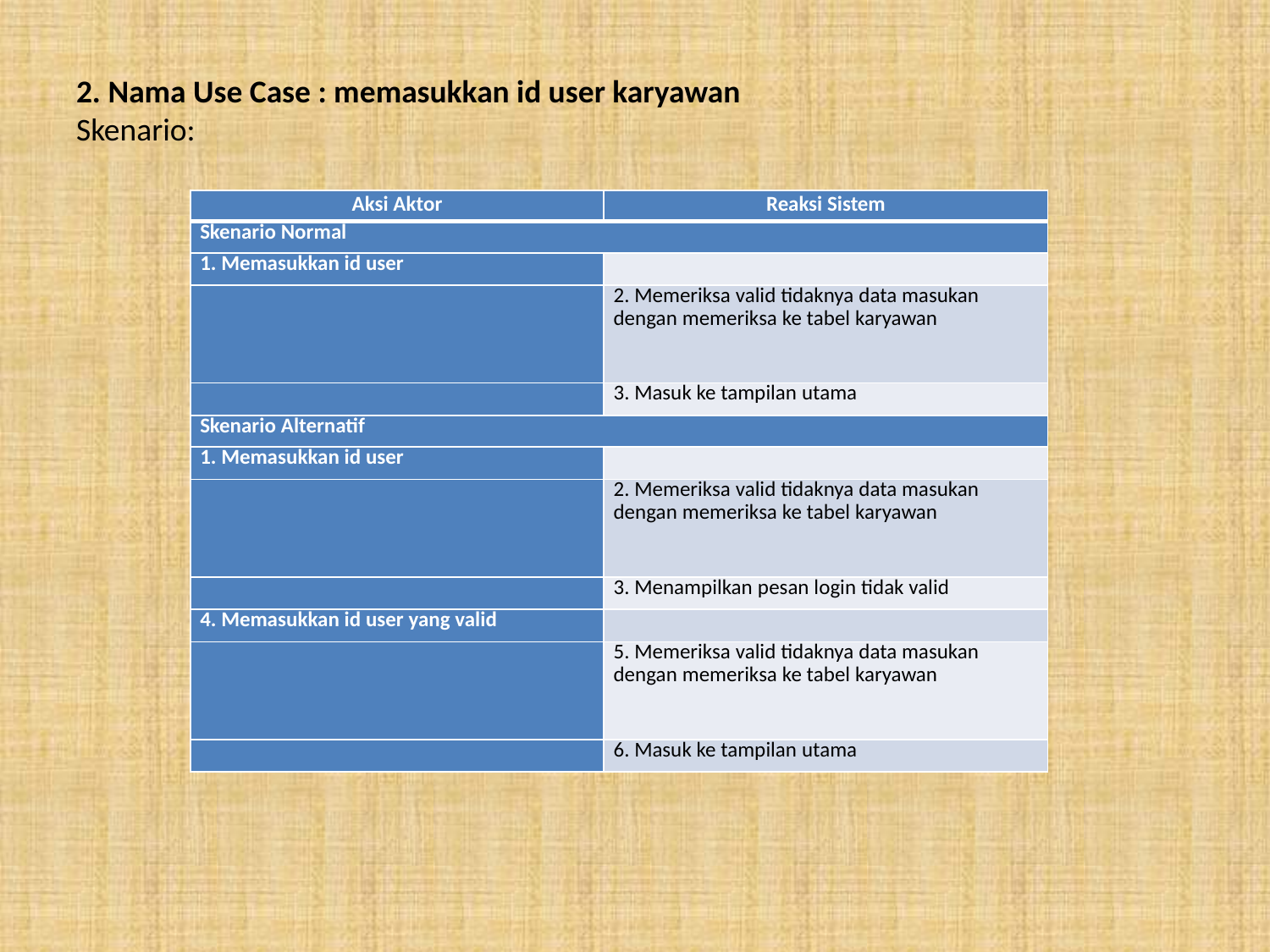

# 2. Nama Use Case : memasukkan id user karyawan Skenario:
| Aksi Aktor | Reaksi Sistem |
| --- | --- |
| Skenario Normal |  |
| 1. Memasukkan id user |  |
|  | 2. Memeriksa valid tidaknya data masukan dengan memeriksa ke tabel karyawan |
|  | 3. Masuk ke tampilan utama |
| Skenario Alternatif |  |
| 1. Memasukkan id user |  |
|  | 2. Memeriksa valid tidaknya data masukan dengan memeriksa ke tabel karyawan |
|  | 3. Menampilkan pesan login tidak valid |
| 4. Memasukkan id user yang valid |  |
|  | 5. Memeriksa valid tidaknya data masukan dengan memeriksa ke tabel karyawan |
|  | 6. Masuk ke tampilan utama |